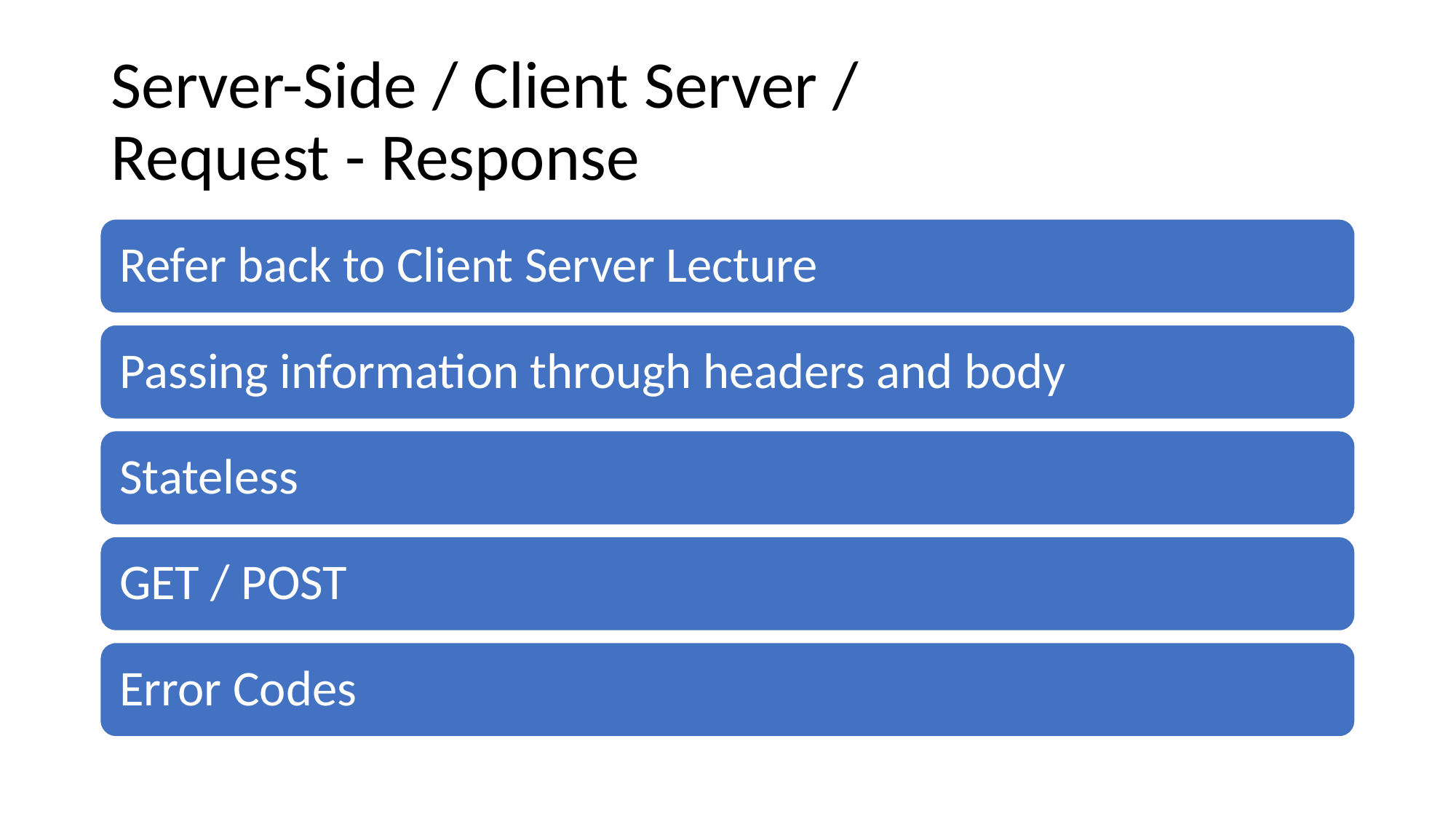

# Server-Side / Client Server / Request - Response

Refer back to Client Server Lecture

Passing information through headers and body

Stateless

GET / POST

Error Codes